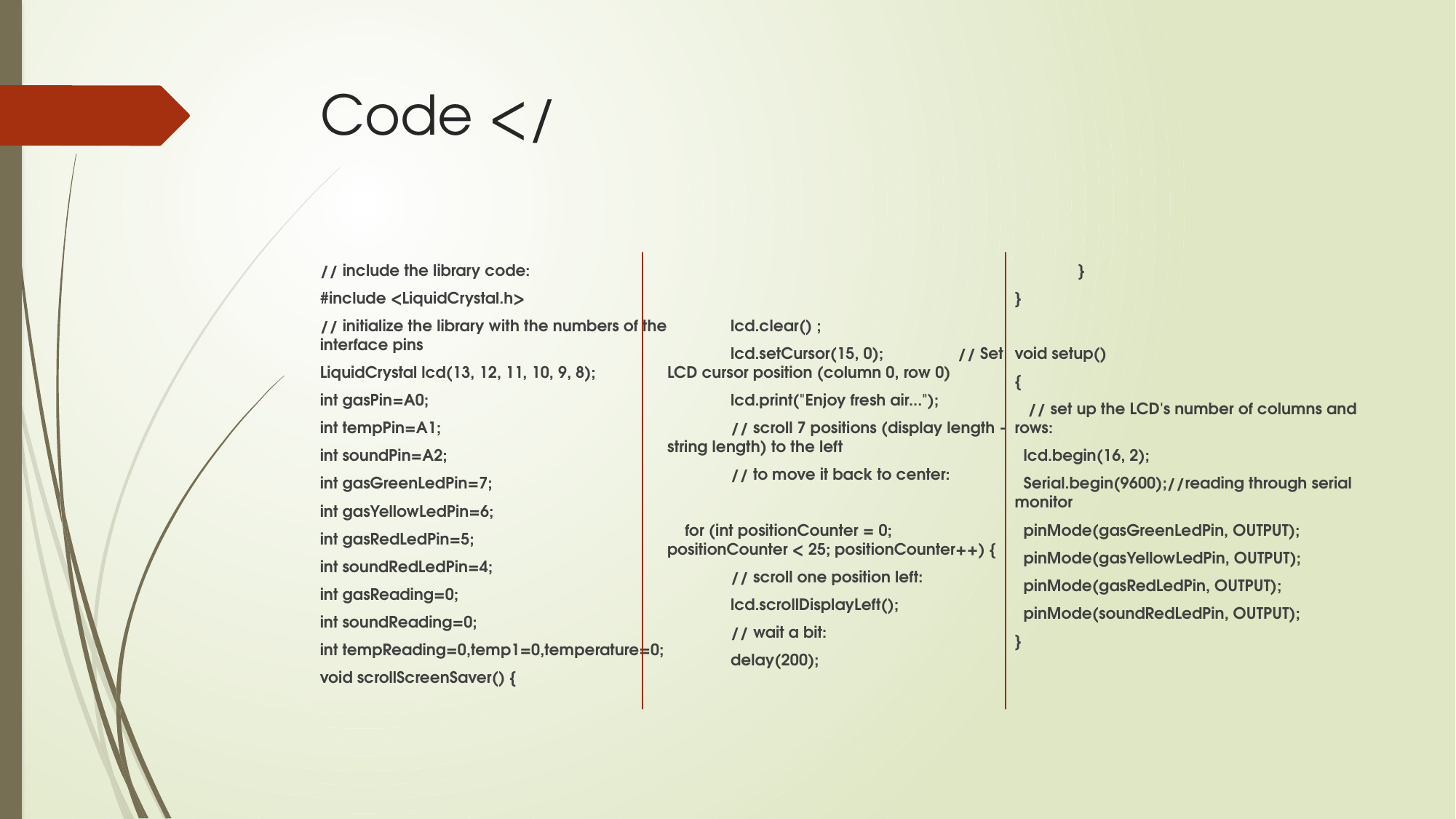

# Code </
// include the library code:
#include <LiquidCrystal.h>
// initialize the library with the numbers of the interface pins
LiquidCrystal lcd(13, 12, 11, 10, 9, 8);
int gasPin=A0;
int tempPin=A1;
int soundPin=A2;
int gasGreenLedPin=7;
int gasYellowLedPin=6;
int gasRedLedPin=5;
int soundRedLedPin=4;
int gasReading=0;
int soundReading=0;
int tempReading=0,temp1=0,temperature=0;
void scrollScreenSaver() {

	lcd.clear() ;
  	lcd.setCursor(15, 0);                 // Set LCD cursor position (column 0, row 0)
	lcd.print("Enjoy fresh air...");
	// scroll 7 positions (display length - string length) to the left
	// to move it back to center:

    for (int positionCounter = 0; positionCounter < 25; positionCounter++) {
		// scroll one position left:
		lcd.scrollDisplayLeft();
		// wait a bit:
		delay(200);

	}
}

void setup()
{
   // set up the LCD's number of columns and rows:
  lcd.begin(16, 2);
  Serial.begin(9600);//reading through serial monitor
  pinMode(gasGreenLedPin, OUTPUT);
  pinMode(gasYellowLedPin, OUTPUT);
  pinMode(gasRedLedPin, OUTPUT);
  pinMode(soundRedLedPin, OUTPUT);
}